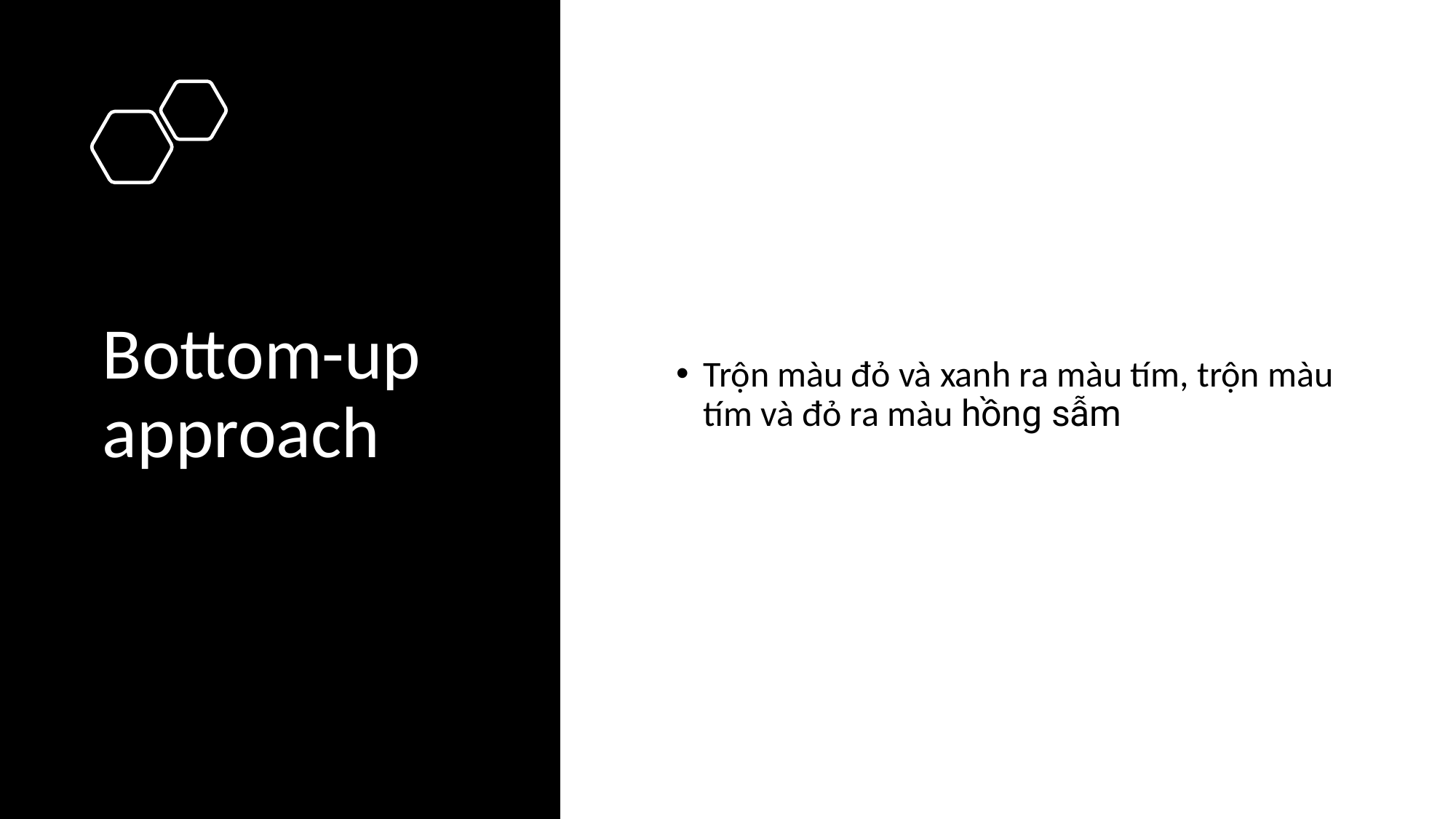

# Bottom-up approach
Trộn màu đỏ và xanh ra màu tím, trộn màu tím và đỏ ra màu hồng sẫm